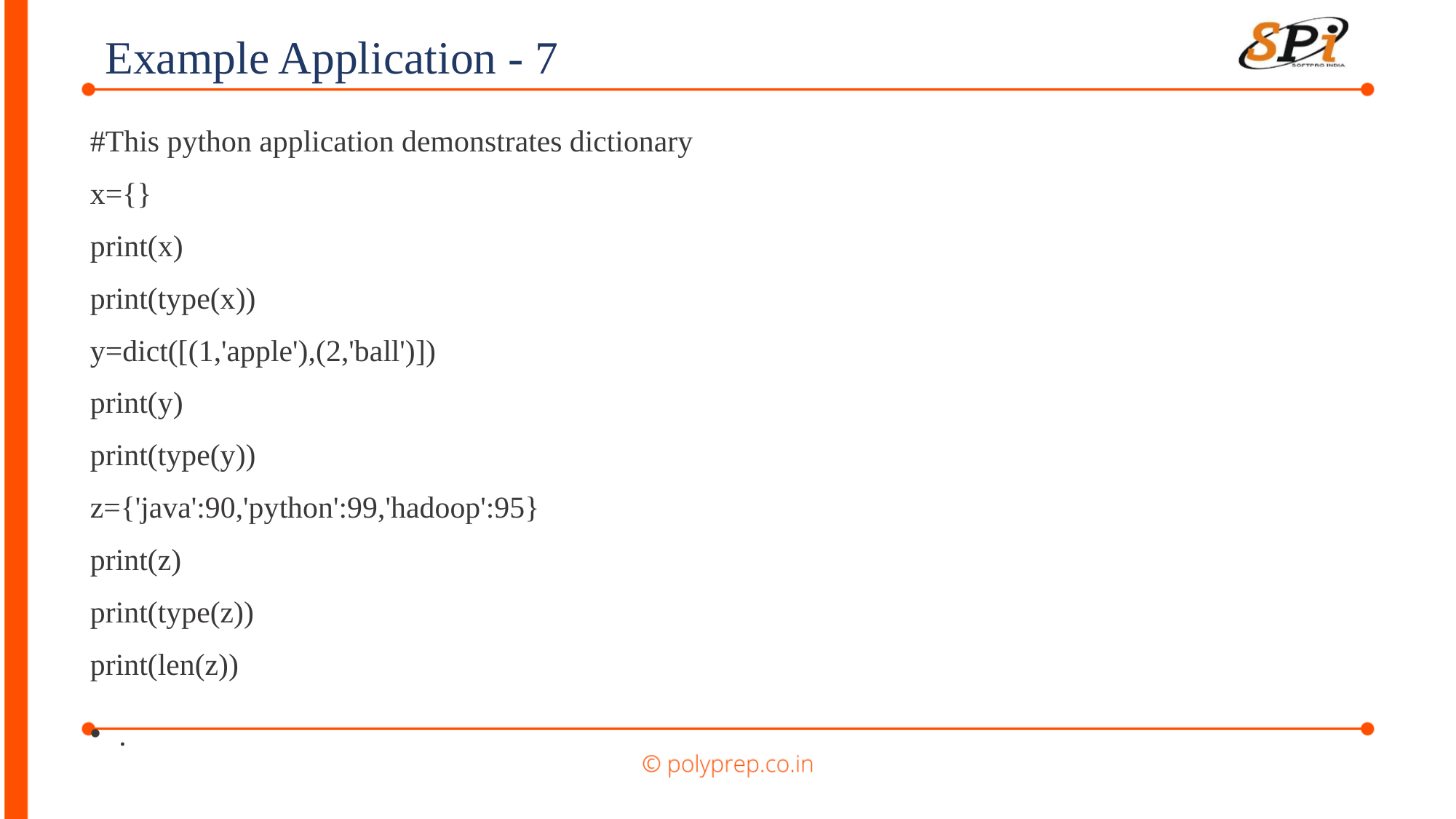

Example Application - 7
#This python application demonstrates dictionary
x={}
print(x)
print(type(x))
y=dict([(1,'apple'),(2,'ball')])
print(y)
print(type(y))
z={'java':90,'python':99,'hadoop':95}
print(z)
print(type(z))
print(len(z))
.